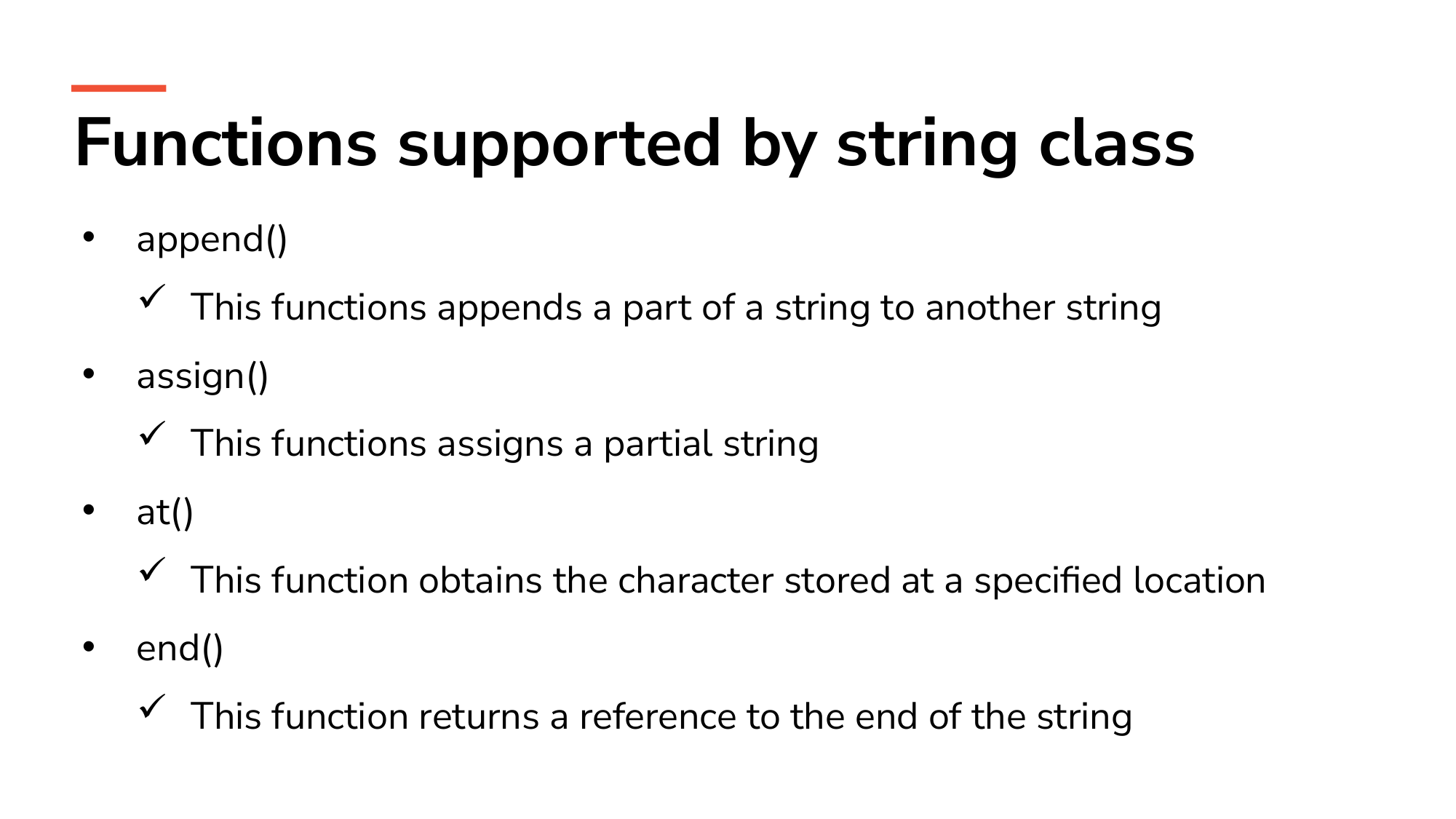

Functions supported by string class
append()
This functions appends a part of a string to another string
assign()
This functions assigns a partial string
at()
This function obtains the character stored at a specified location
end()
This function returns a reference to the end of the string